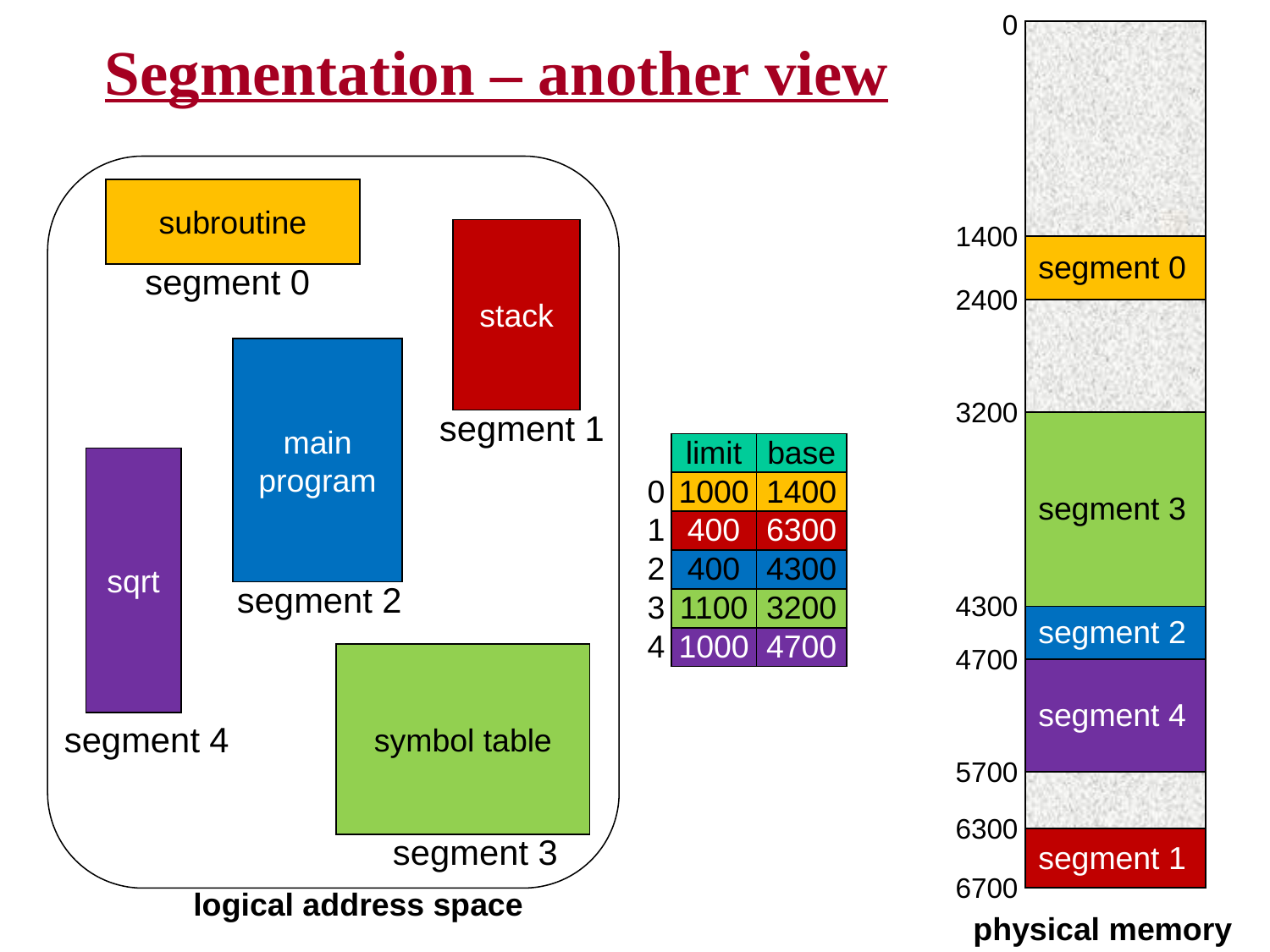

| 0 |
| --- |
| 1400 |
| 2400 |
| 3200 |
| 4300 |
| 4700 |
| 5700 |
| 6300 |
| 6700 |
# Segmentation – another view
|  |
| --- |
| segment 0 |
|  |
| segment 3 |
| segment 2 |
| segment 4 |
|  |
| segment 1 |

subroutine
stack
segment 0
main
program
segment 1
|  | limit | base |
| --- | --- | --- |
| 0 | 1000 | 1400 |
| 1 | 400 | 6300 |
| 2 | 400 | 4300 |
| 3 | 1100 | 3200 |
| 4 | 1000 | 4700 |
sqrt
segment 2
symbol table
segment 4
segment 3
            logical address space
physical memory